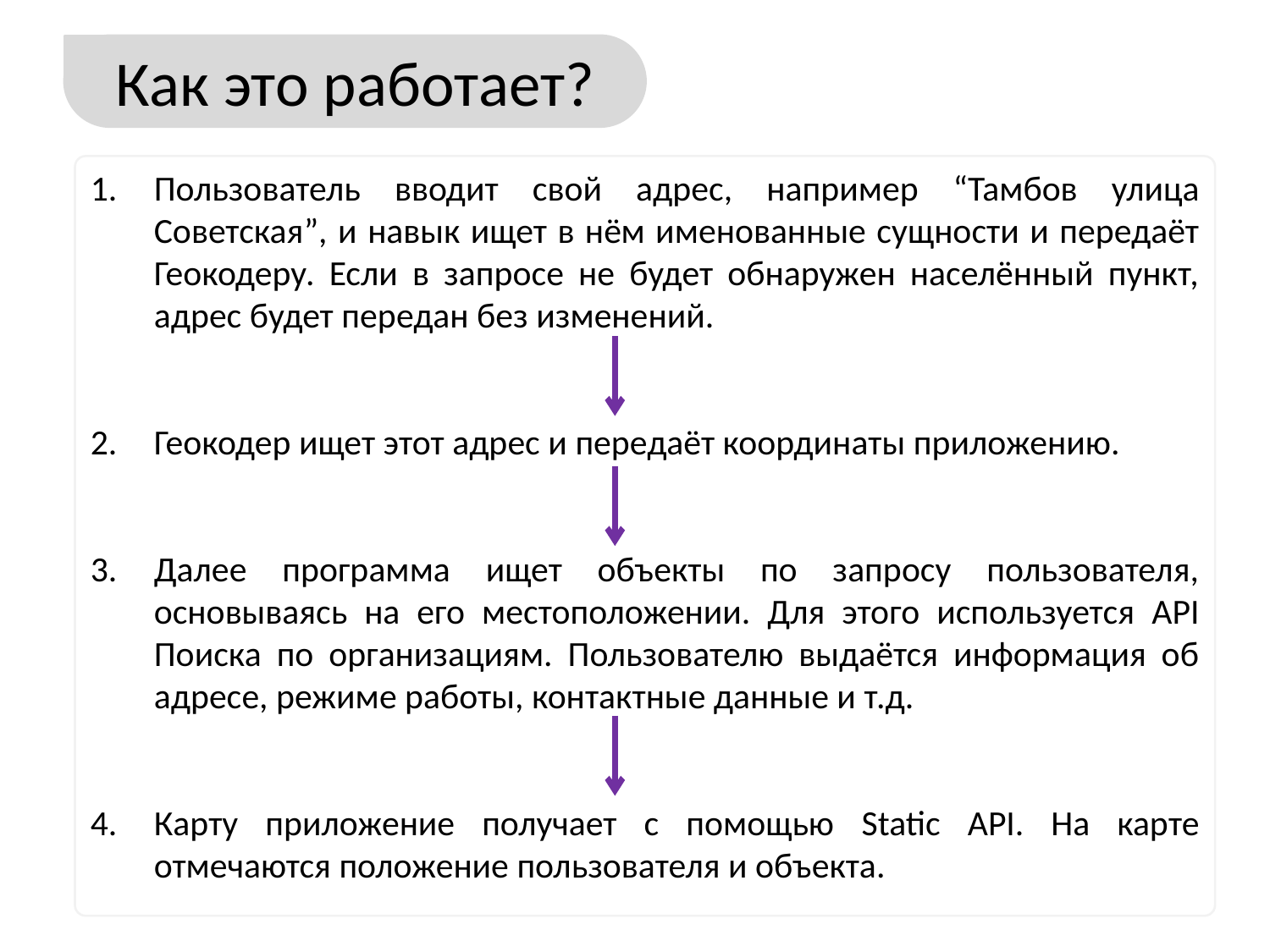

Как это работает?
Пользователь вводит свой адрес, например “Тамбов улица Советская”, и навык ищет в нём именованные сущности и передаёт Геокодеру. Если в запросе не будет обнаружен населённый пункт, адрес будет передан без изменений.

Геокодер ищет этот адрес и передаёт координаты приложению.

Далее программа ищет объекты по запросу пользователя, основываясь на его местоположении. Для этого используется API Поиска по организациям. Пользователю выдаётся информация об адресе, режиме работы, контактные данные и т.д.

Карту приложение получает с помощью Static API. На карте отмечаются положение пользователя и объекта.